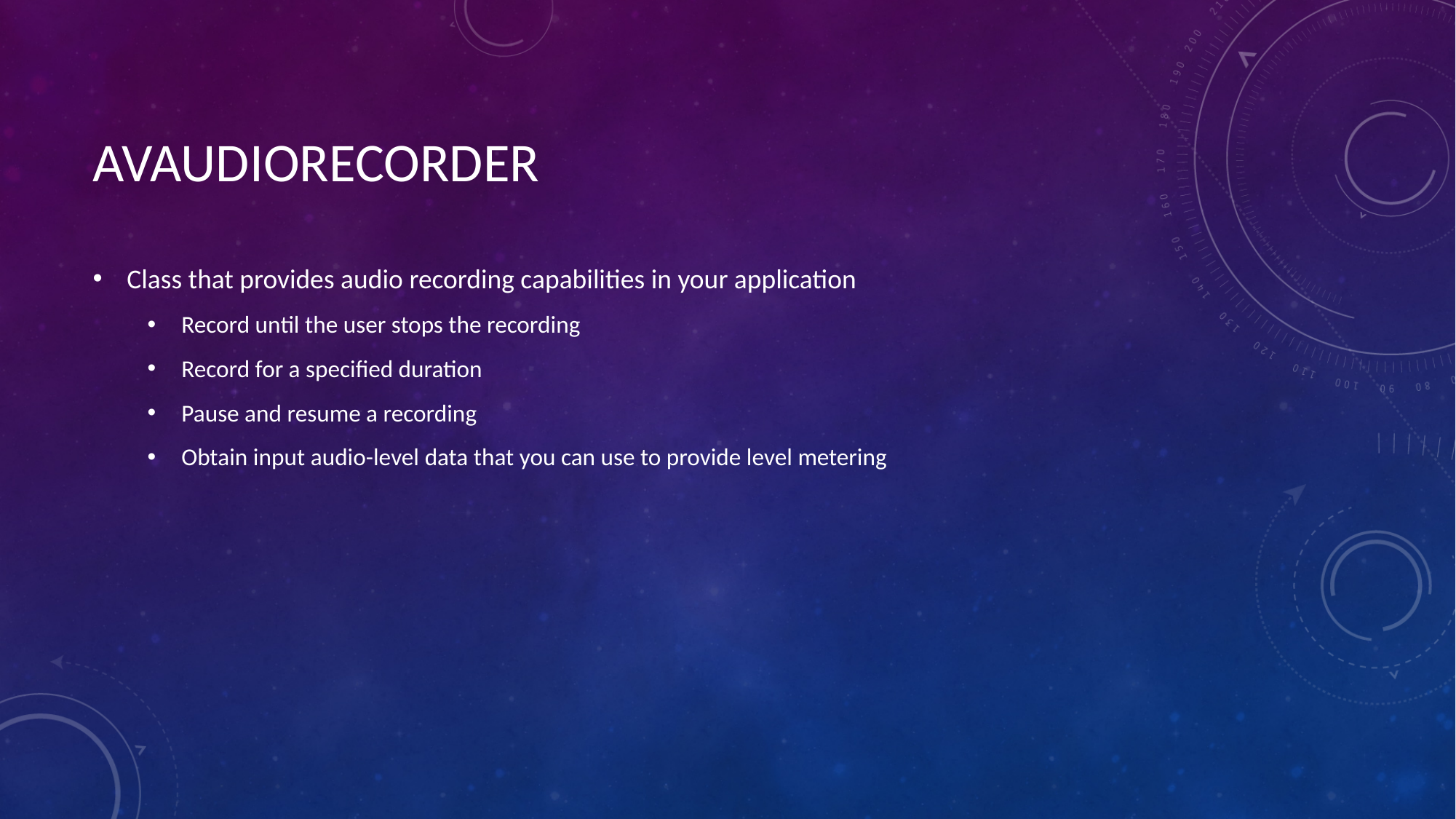

# Avaudiorecorder
Class that provides audio recording capabilities in your application
Record until the user stops the recording
Record for a specified duration
Pause and resume a recording
Obtain input audio-level data that you can use to provide level metering